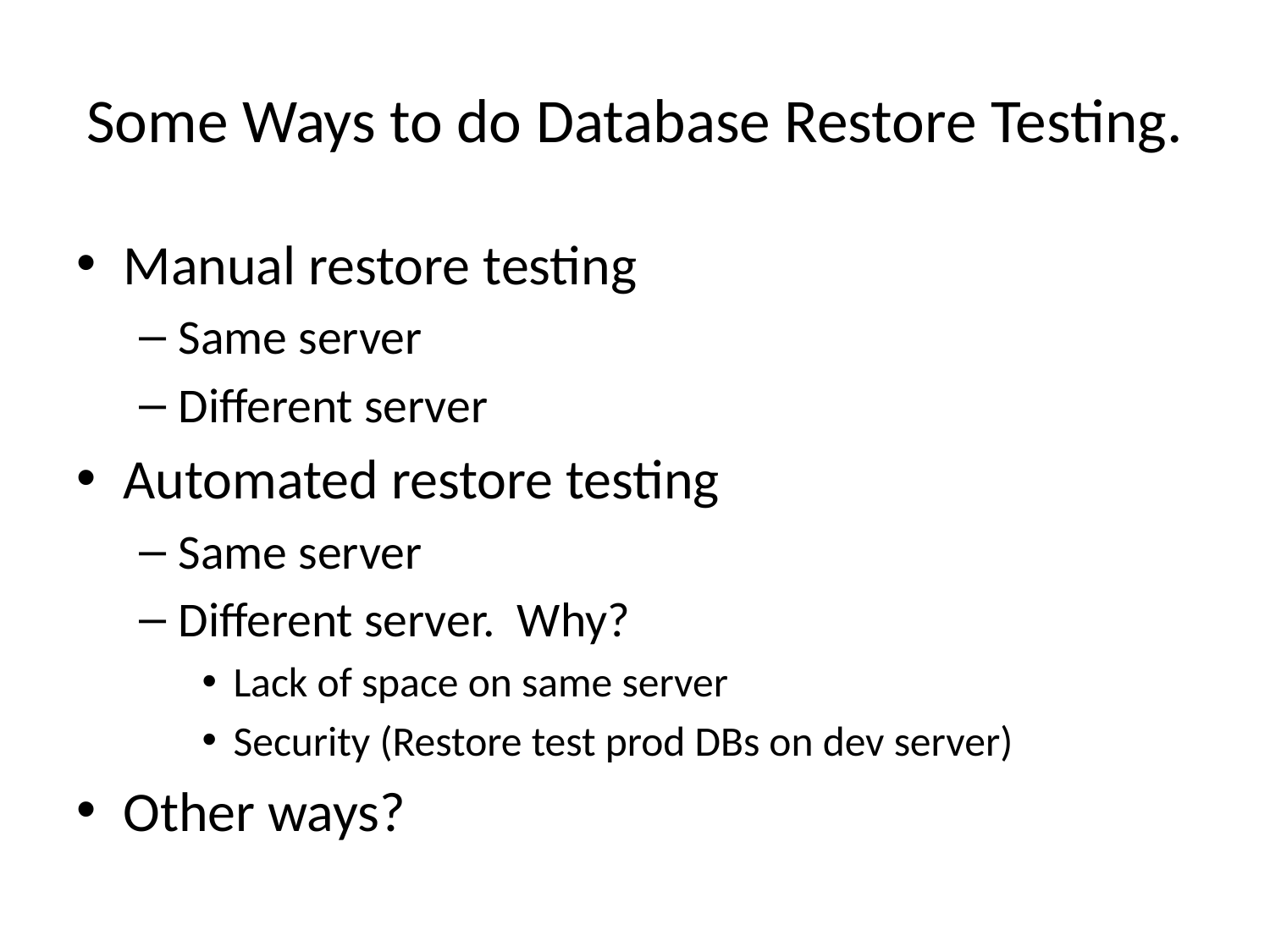

# Some Ways to do Database Restore Testing.
Manual restore testing
Same server
Different server
Automated restore testing
Same server
Different server.  Why?
Lack of space on same server
Security (Restore test prod DBs on dev server)
Other ways?